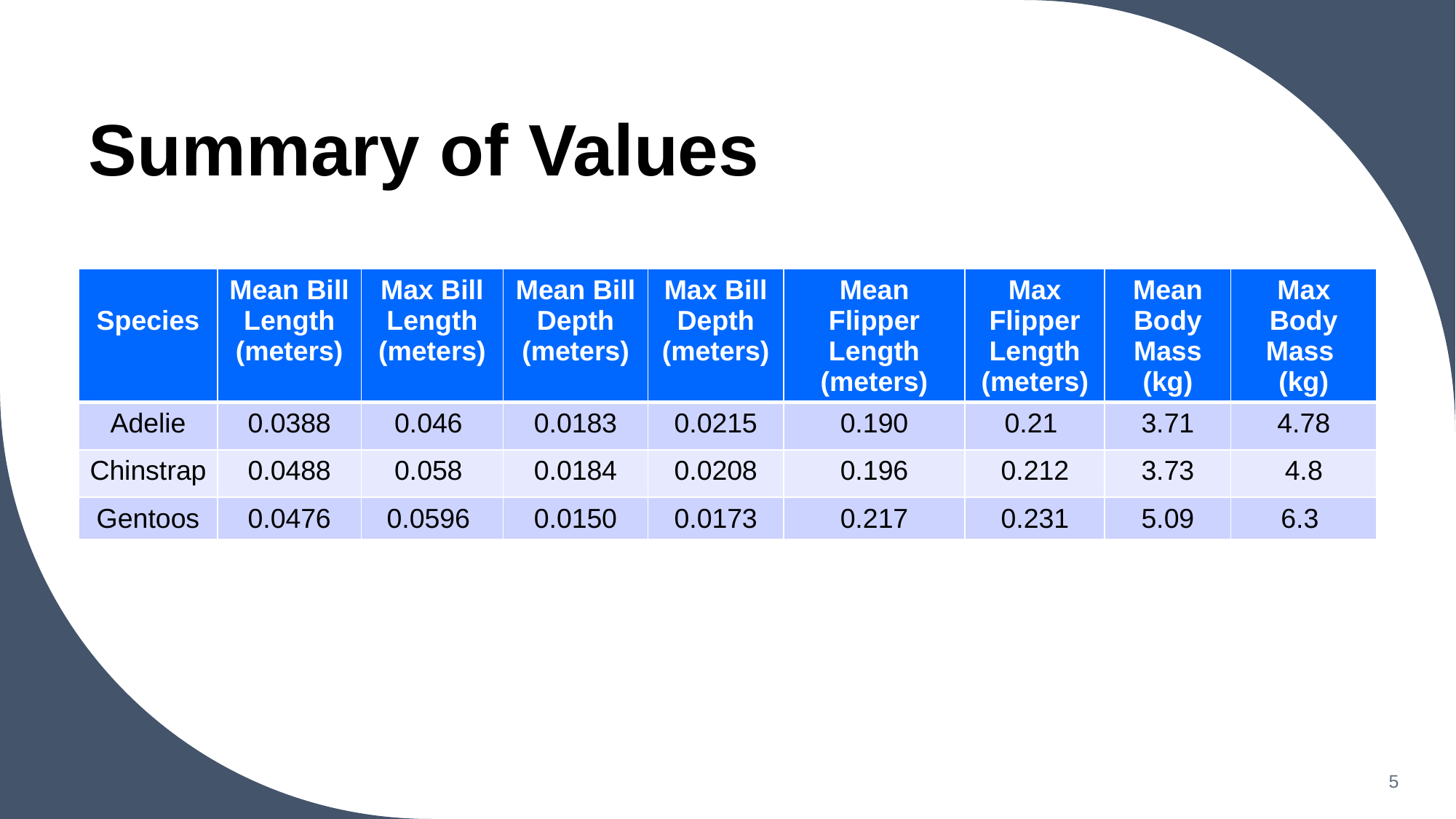

# Summary of Values
| Species | Mean Bill Length (meters) | Max Bill Length (meters) | Mean Bill Depth (meters) | Max Bill Depth (meters) | Mean Flipper Length (meters) | Max Flipper Length (meters) | Mean Body Mass (kg) | Max Body Mass (kg) |
| --- | --- | --- | --- | --- | --- | --- | --- | --- |
| Adelie | 0.0388 | 0.046 | 0.0183 | 0.0215 | 0.190 | 0.21 | 3.71 | 4.78 |
| Chinstrap | 0.0488 | 0.058 | 0.0184 | 0.0208 | 0.196 | 0.212 | 3.73 | 4.8 |
| Gentoos | 0.0476 | 0.0596 | 0.0150 | 0.0173 | 0.217 | 0.231 | 5.09 | 6.3 |
5